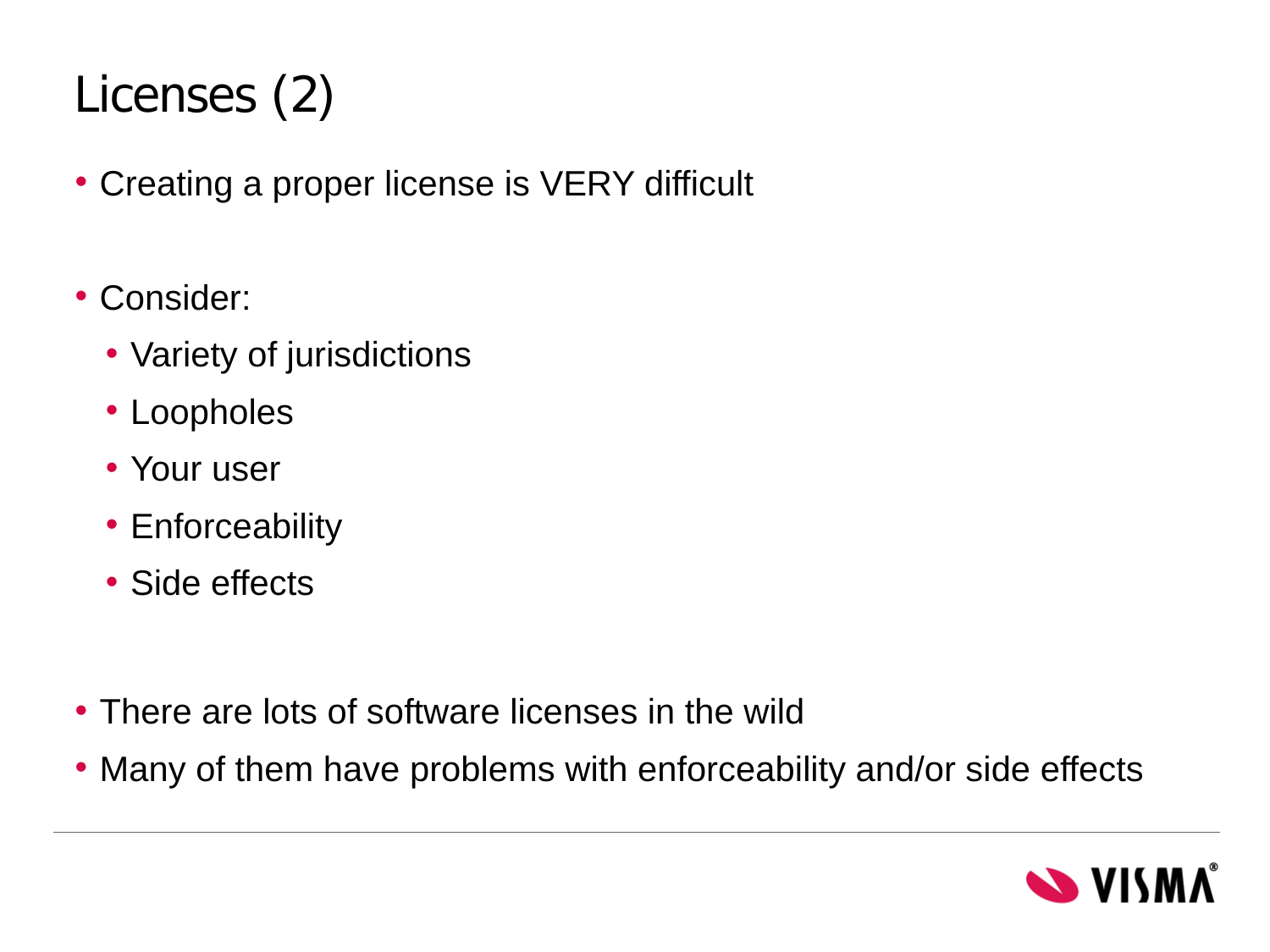

# Licenses (2)
Creating a proper license is VERY difficult

Consider:
Variety of jurisdictions
Loopholes
Your user
Enforceability
Side effects

There are lots of software licenses in the wild
Many of them have problems with enforceability and/or side effects